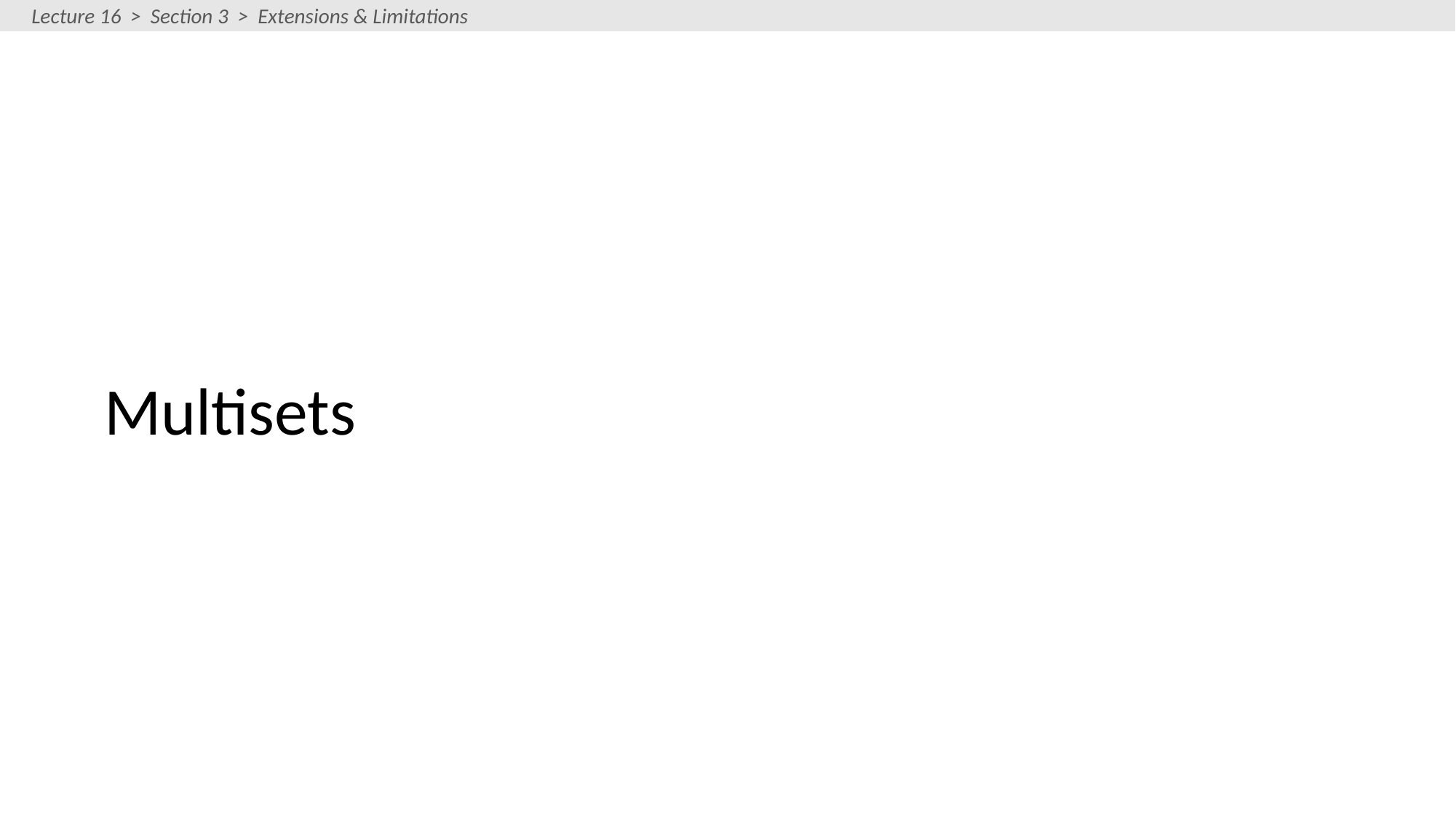

Lecture 16  >  Section 3  >  Extensions & Limitations
# Multisets